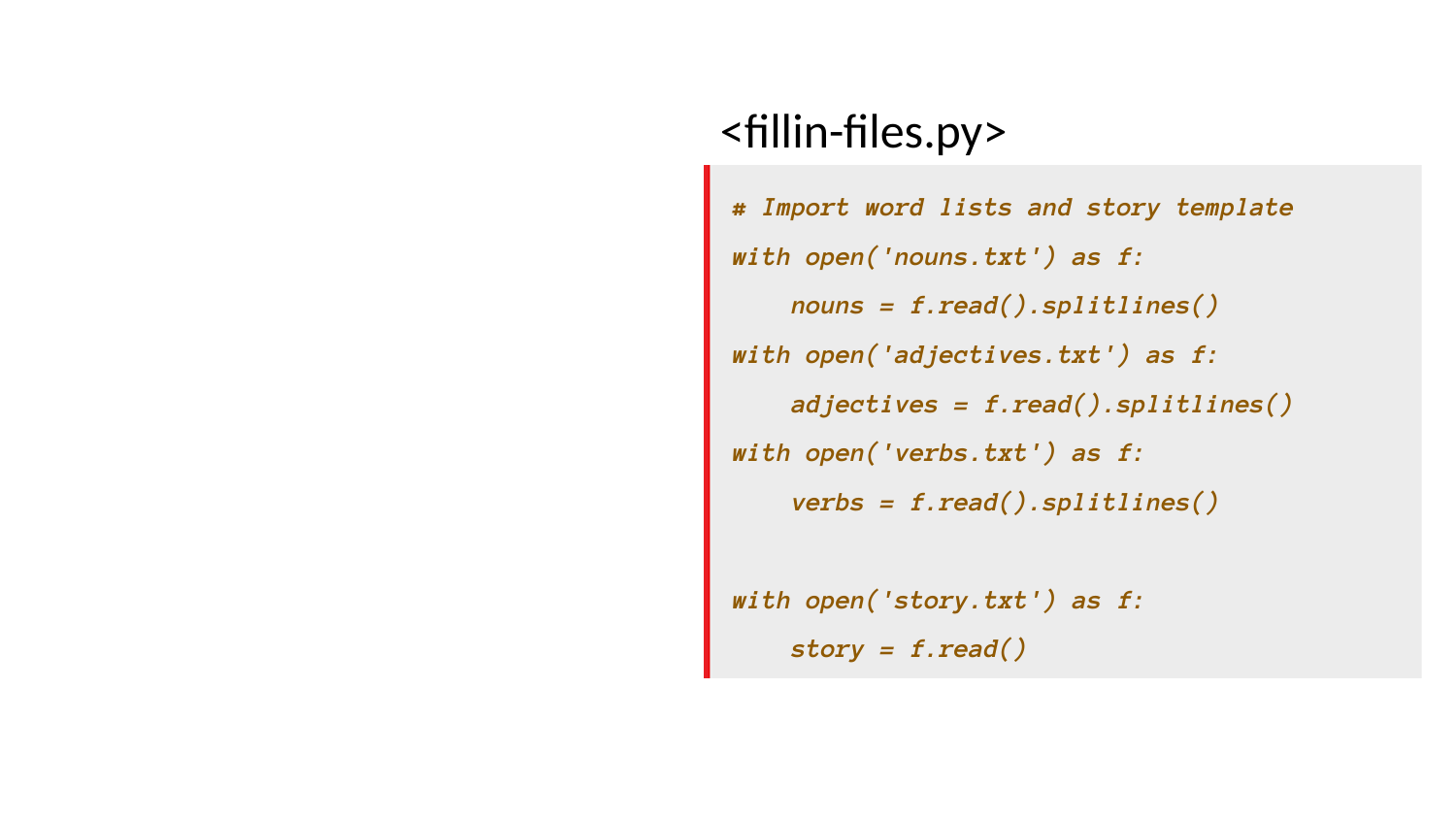

<fillin-files.py>
# Import word lists and story template
with open('nouns.txt') as f:
    nouns = f.read().splitlines()
with open('adjectives.txt') as f:
    adjectives = f.read().splitlines()
with open('verbs.txt') as f:
    verbs = f.read().splitlines()

with open('story.txt') as f:
    story = f.read()